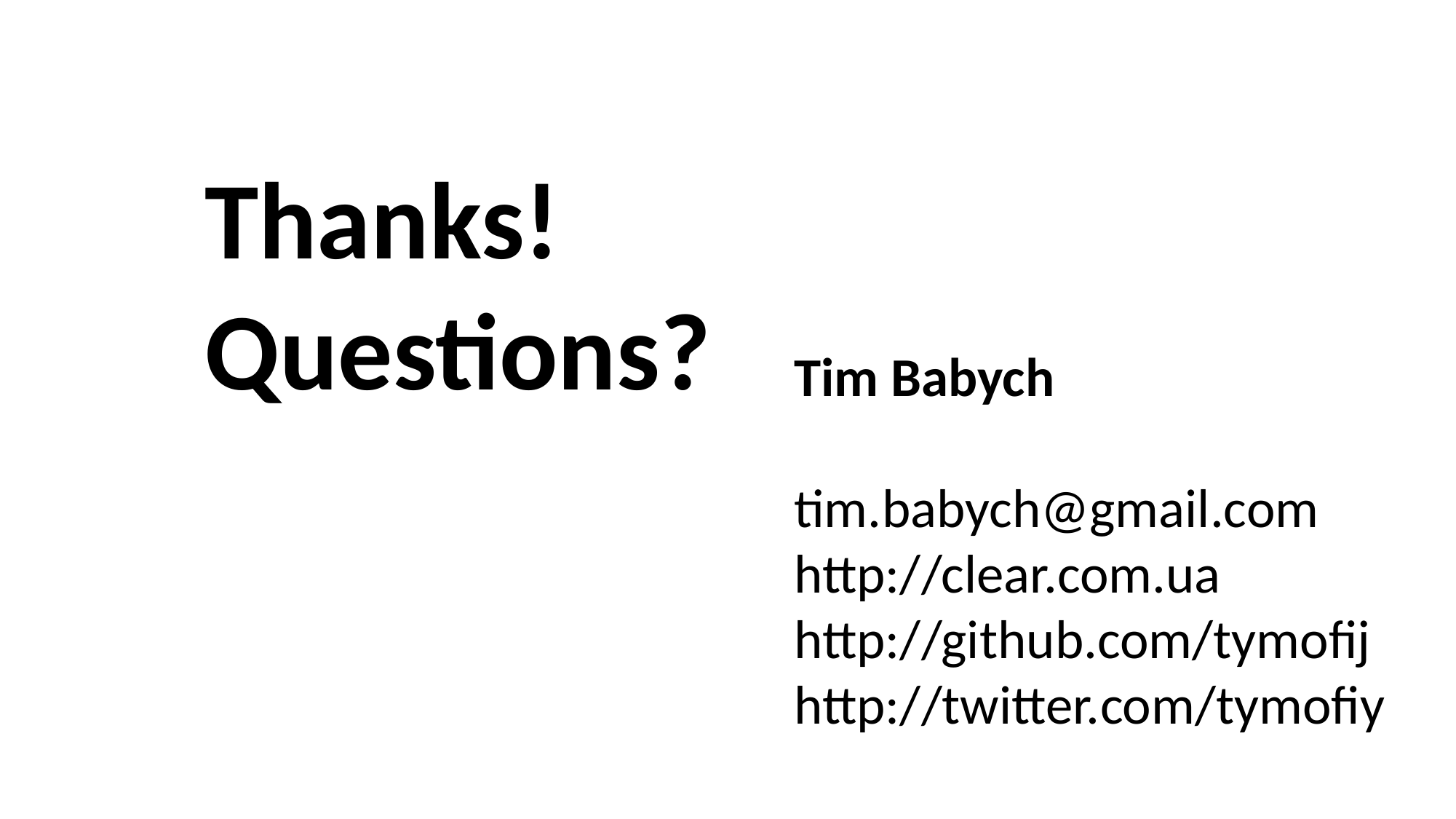

Thanks!
Questions?
Tim Babych
tim.babych@gmail.com
http://clear.com.ua
http://github.com/tymofij
http://twitter.com/tymofiy